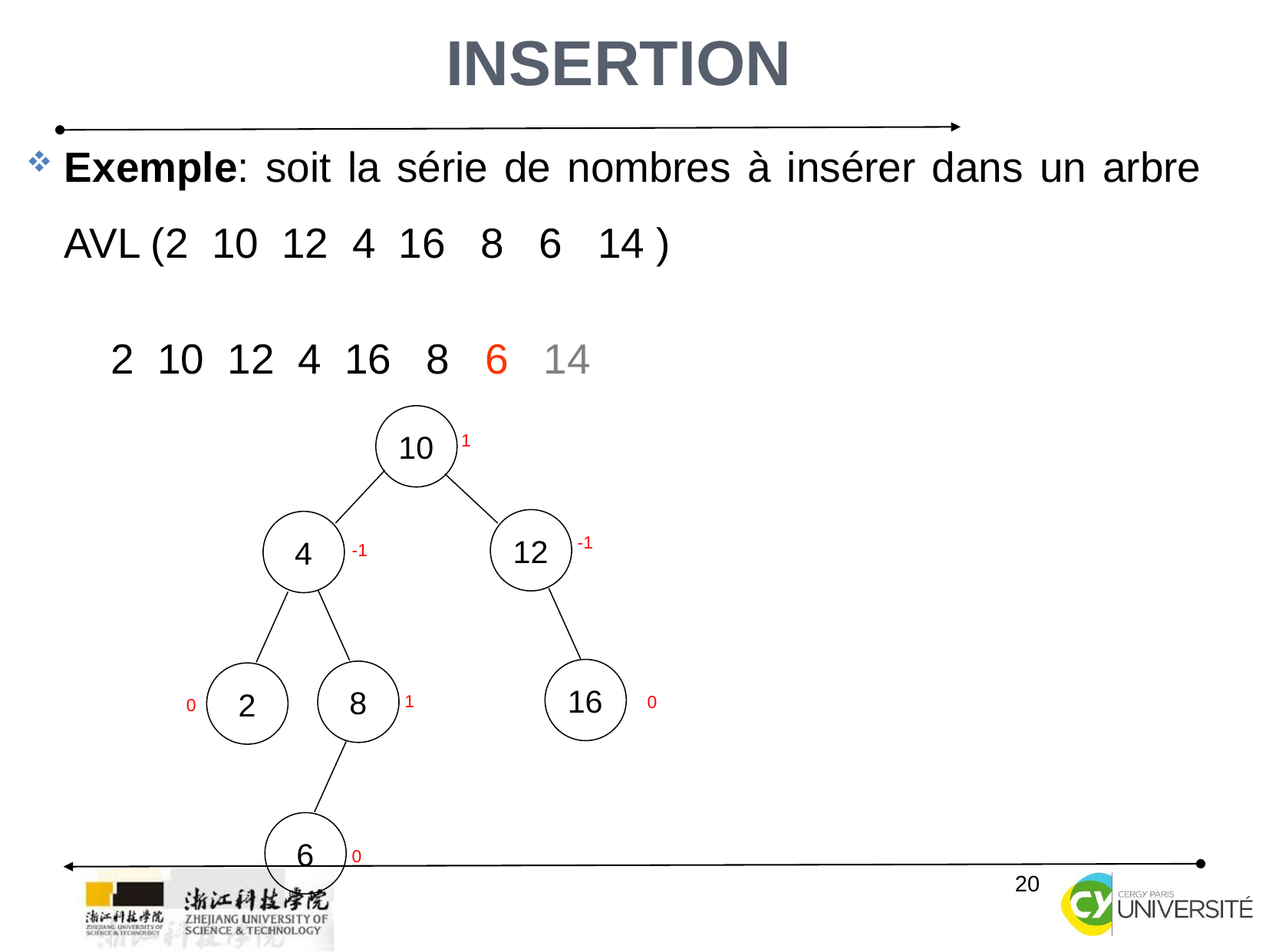

20
Insertion
Exemple: soit la série de nombres à insérer dans un arbre AVL (2  10  12  4  16   8   6   14 )
2  10  12  4  16   8   6   14

10
1

12

4
-1
-1

16

8

2
1
0
0

6
0